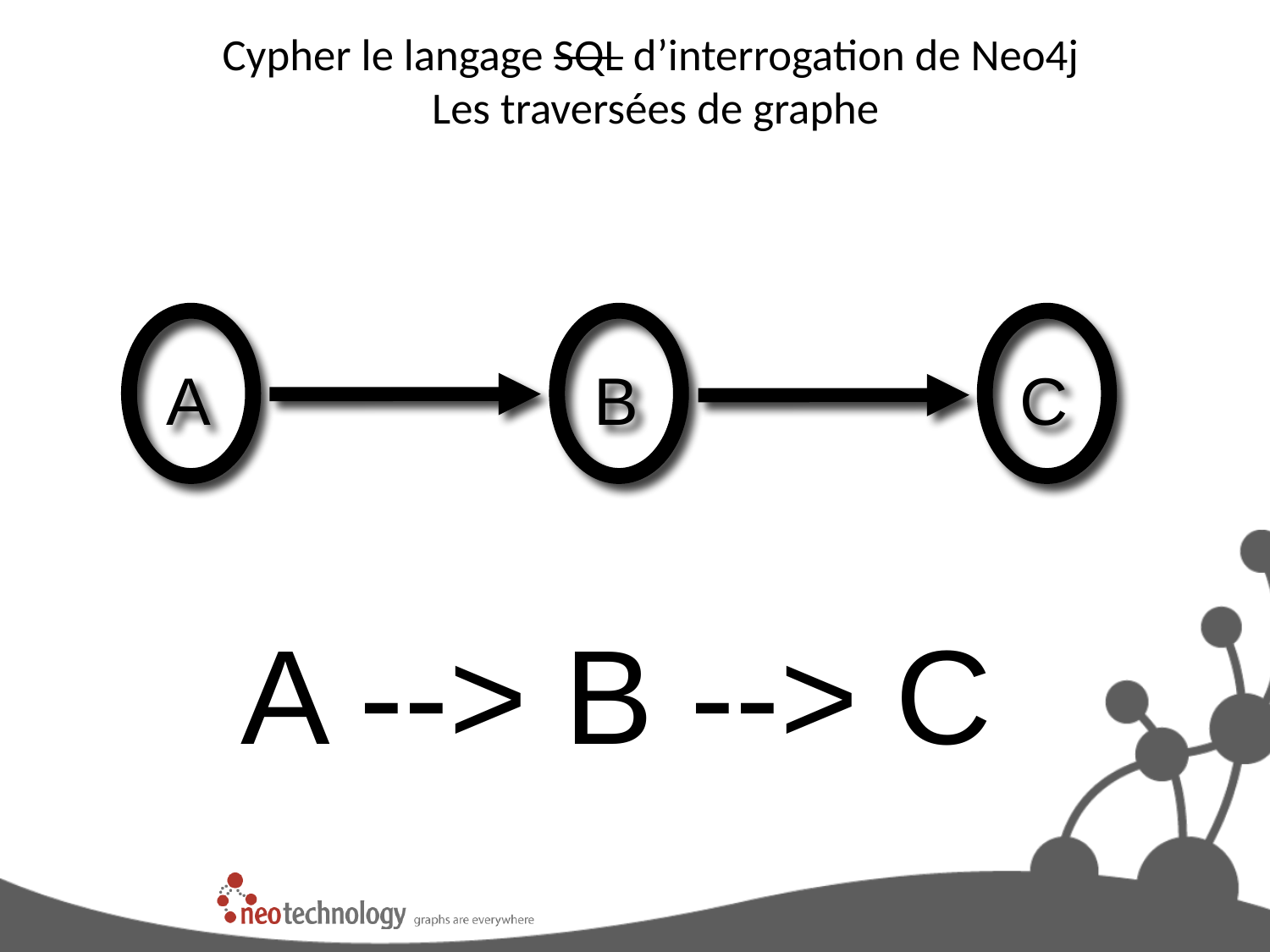

# Cypher le langage SQL d’interrogation de Neo4j Les traversées de graphe
A
B
C

A --> B --> C